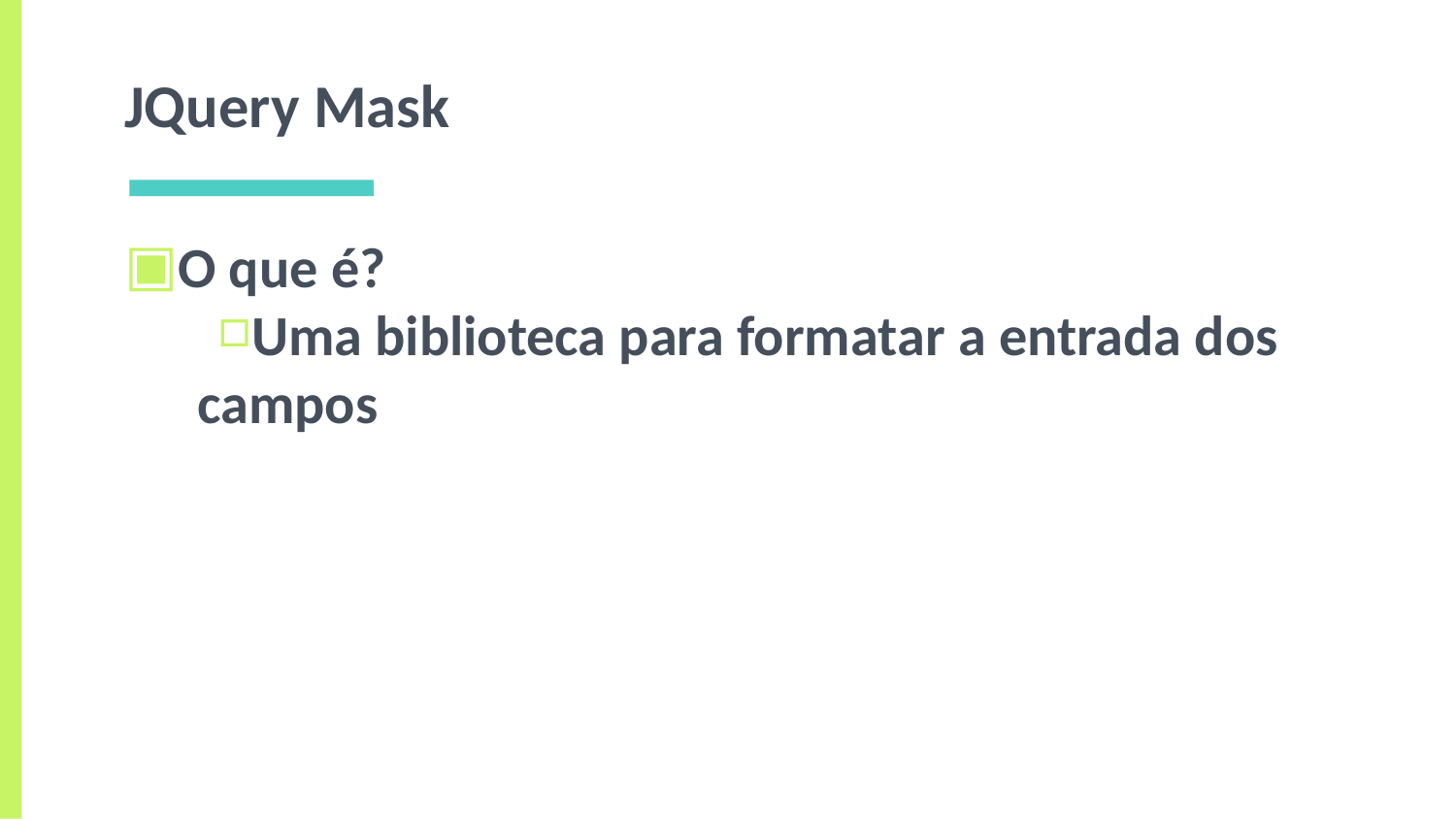

# JQuery Mask
O que é?
Uma biblioteca para formatar a entrada dos campos